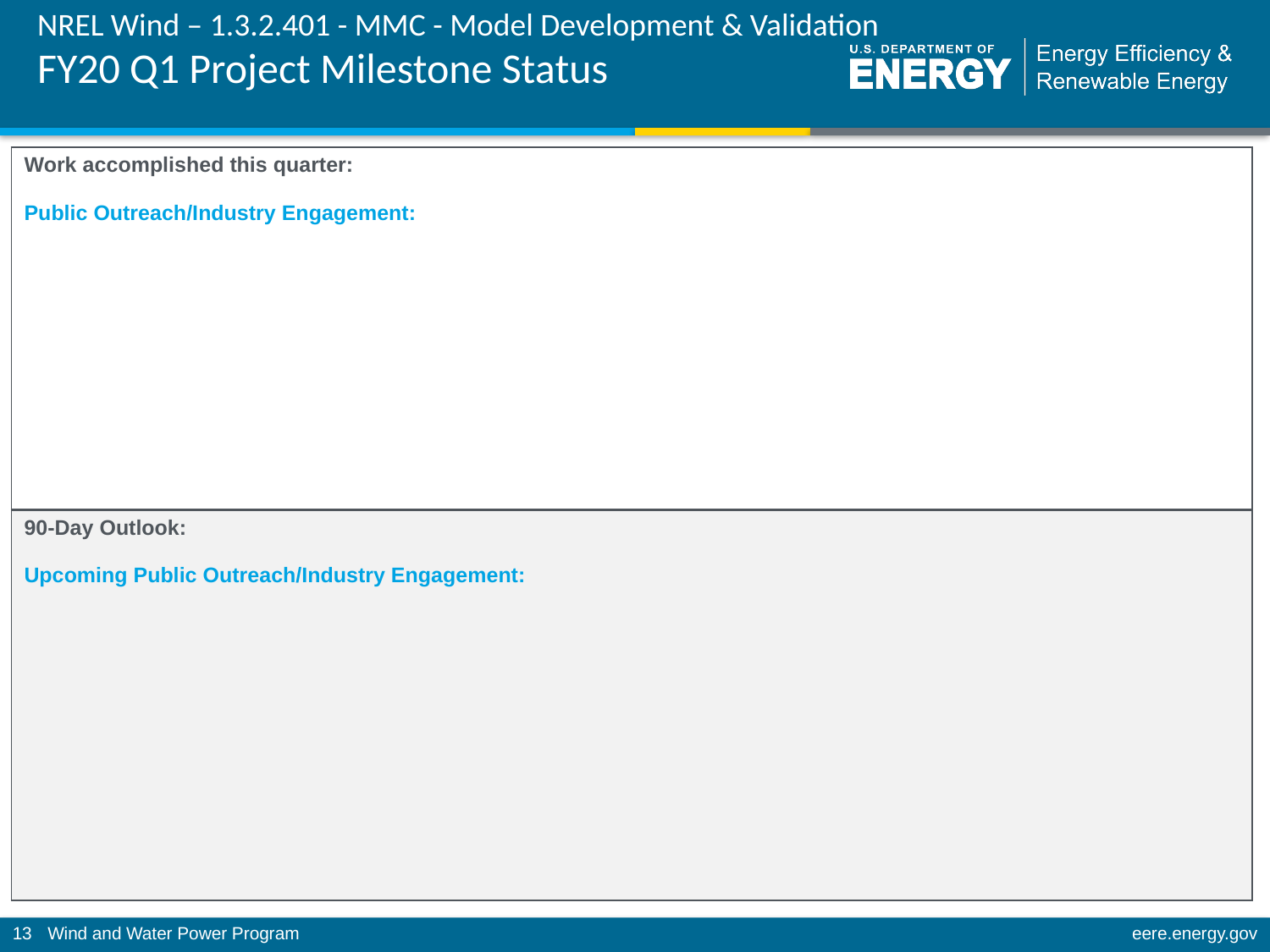

# NREL Wind – 1.3.2.401 - MMC - Model Development & Validation FY20 Q1 Project Milestone Status

| Work accomplished this quarter: Public Outreach/Industry Engagement: |
| --- |
| 90-Day Outlook: Upcoming Public Outreach/Industry Engagement: |